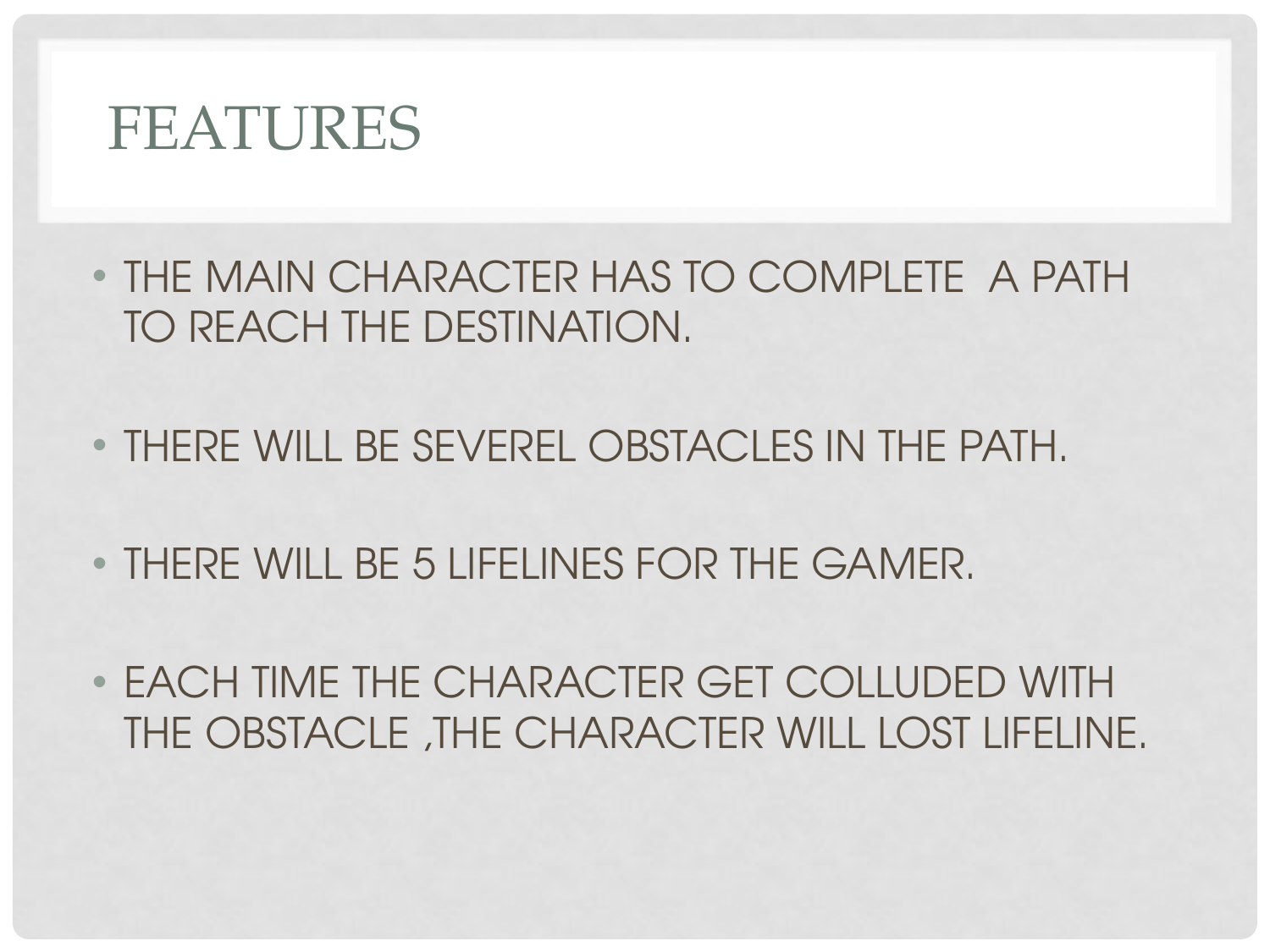

# features
THE MAIN CHARACTER HAS TO COMPLETE  A PATH TO REACH THE DESTINATION.

THERE WILL BE SEVEREL OBSTACLES IN THE PATH.

THERE WILL BE 5 LIFELINES FOR THE GAMER.

EACH TIME THE CHARACTER GET COLLUDED WITH THE OBSTACLE ,THE CHARACTER WILL LOST LIFELINE.